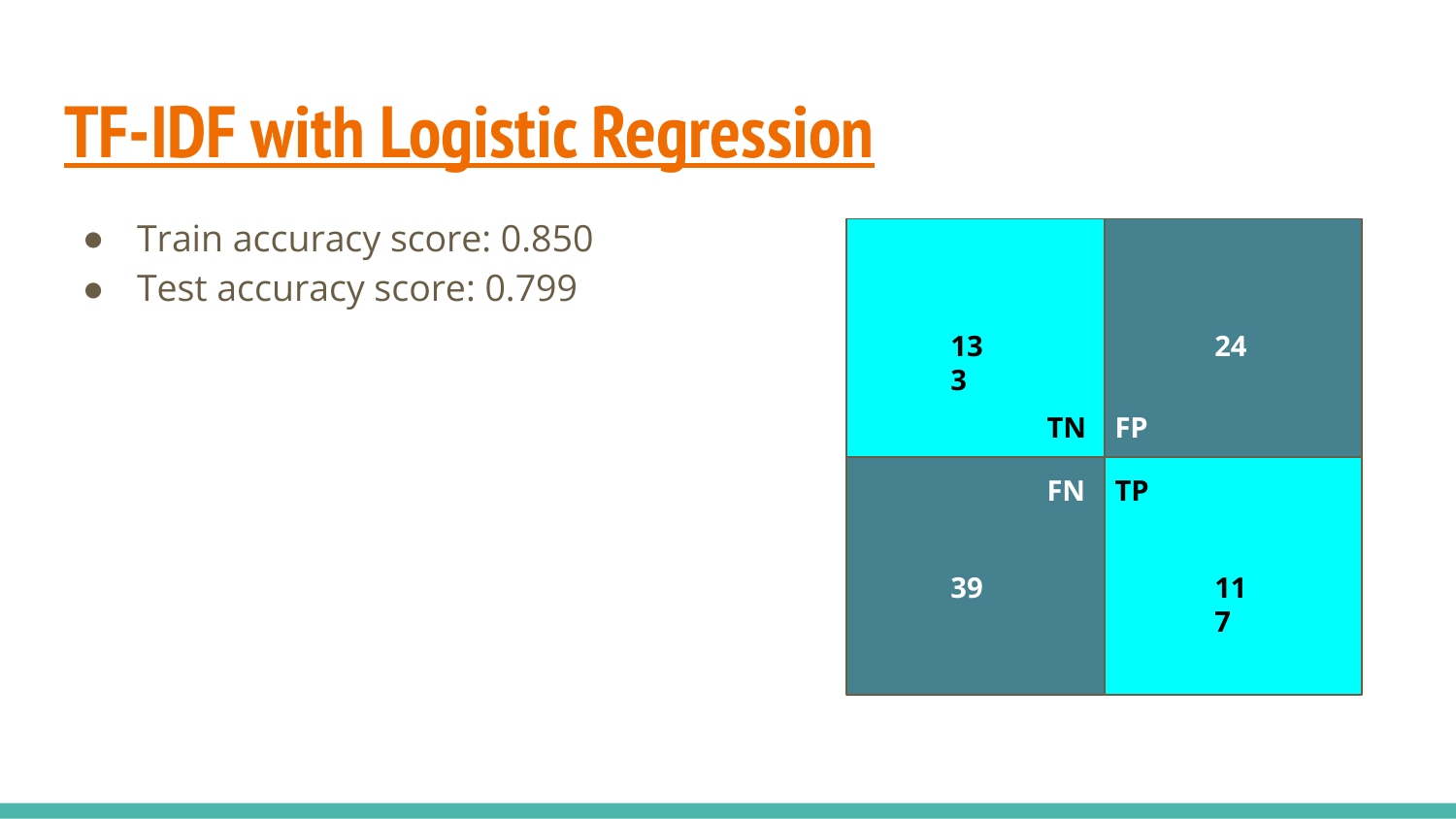

# TF-IDF with Logistic Regression
Train accuracy score: 0.850
Test accuracy score: 0.799

133
24
TN
FP
FN
TP
39
117